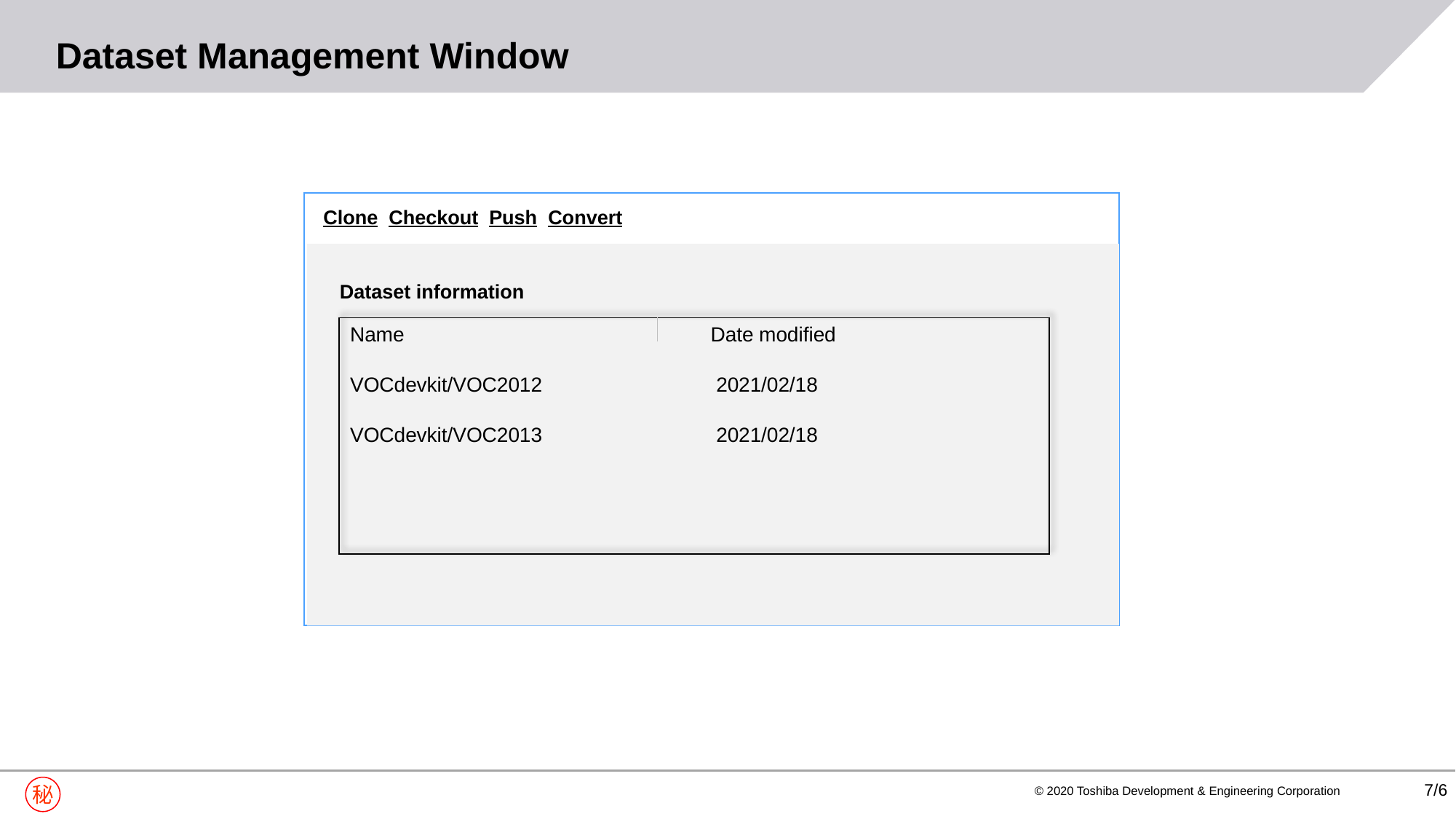

# Dataset Management Window

 Clone  Checkout  Push  Convert

Dataset information
| Name | Date modified |
| --- | --- |
| VOCdevkit/VOC2012 | 2021/02/18 |
| VOCdevkit/VOC2013 | 2021/02/18 |
|  |  |